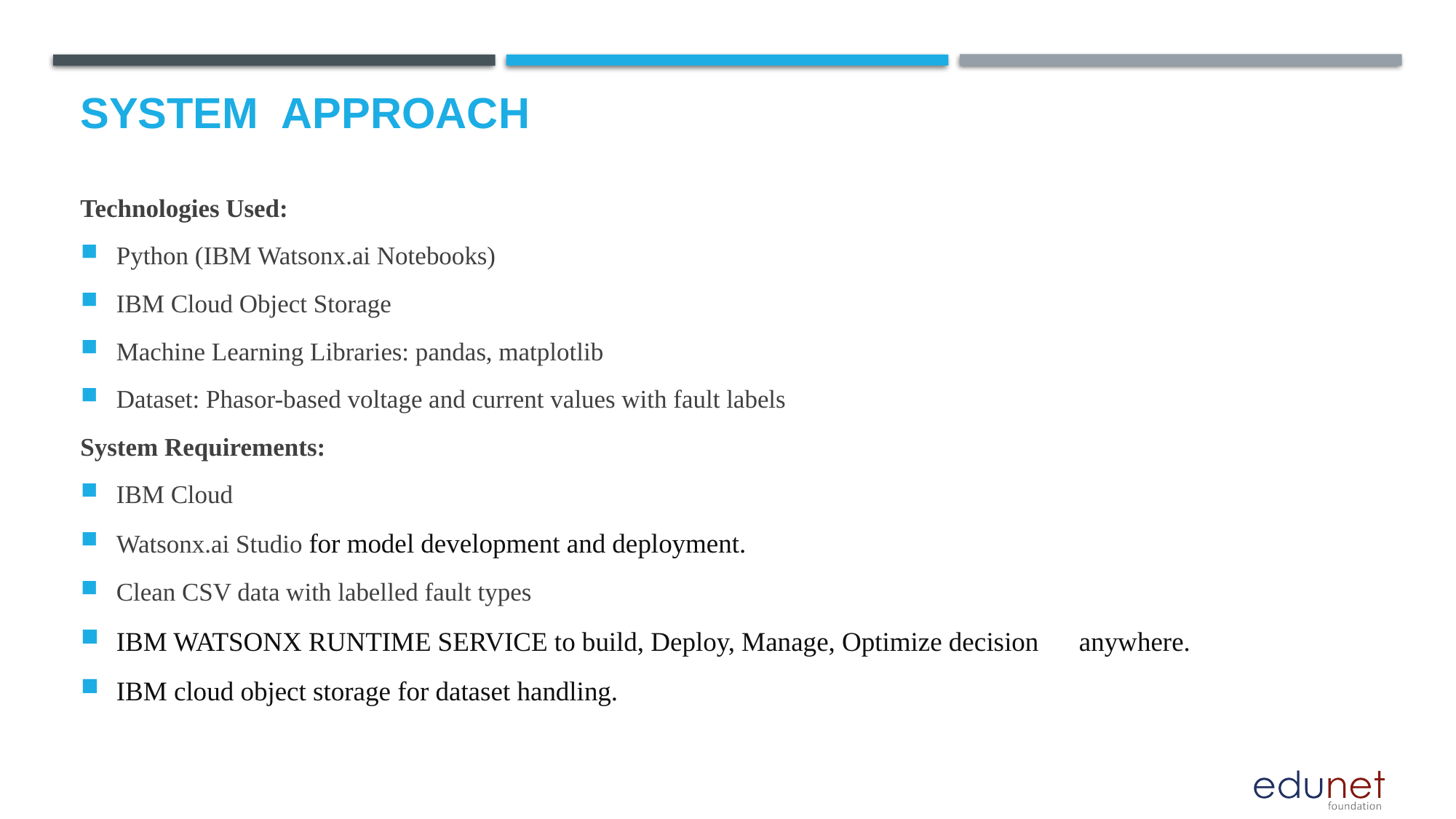

# System  Approach
Technologies Used:
Python (IBM Watsonx.ai Notebooks)
IBM Cloud Object Storage
Machine Learning Libraries: pandas, matplotlib
Dataset: Phasor-based voltage and current values with fault labels
System Requirements:
IBM Cloud
Watsonx.ai Studio for model development and deployment.
Clean CSV data with labelled fault types
IBM WATSONX RUNTIME SERVICE to build, Deploy, Manage, Optimize decision      anywhere.
IBM cloud object storage for dataset handling.